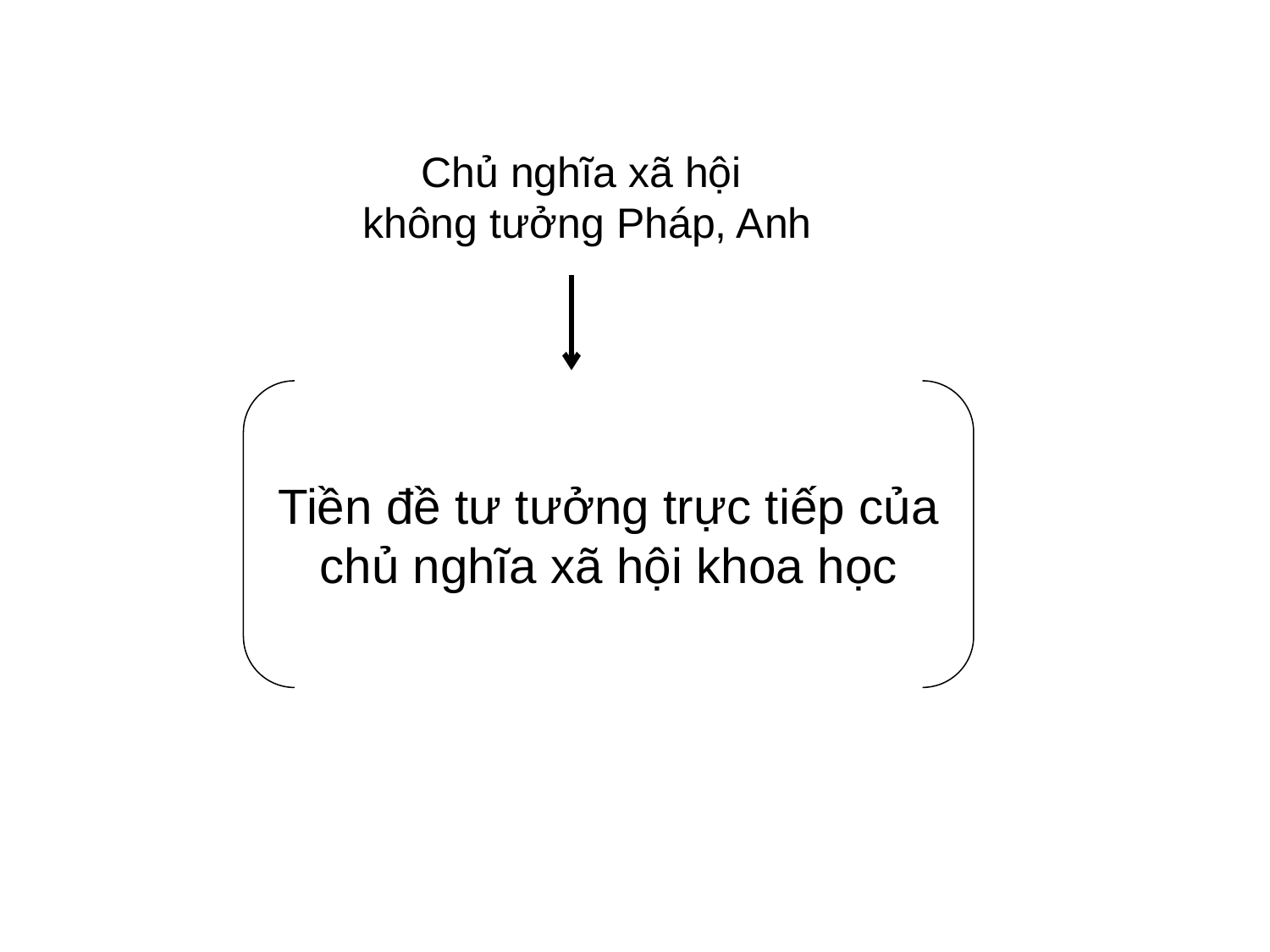

Chủ nghĩa xã hội
không tưởng Pháp, Anh
Tiền đề tư tưởng trực tiếp của chủ nghĩa xã hội khoa học